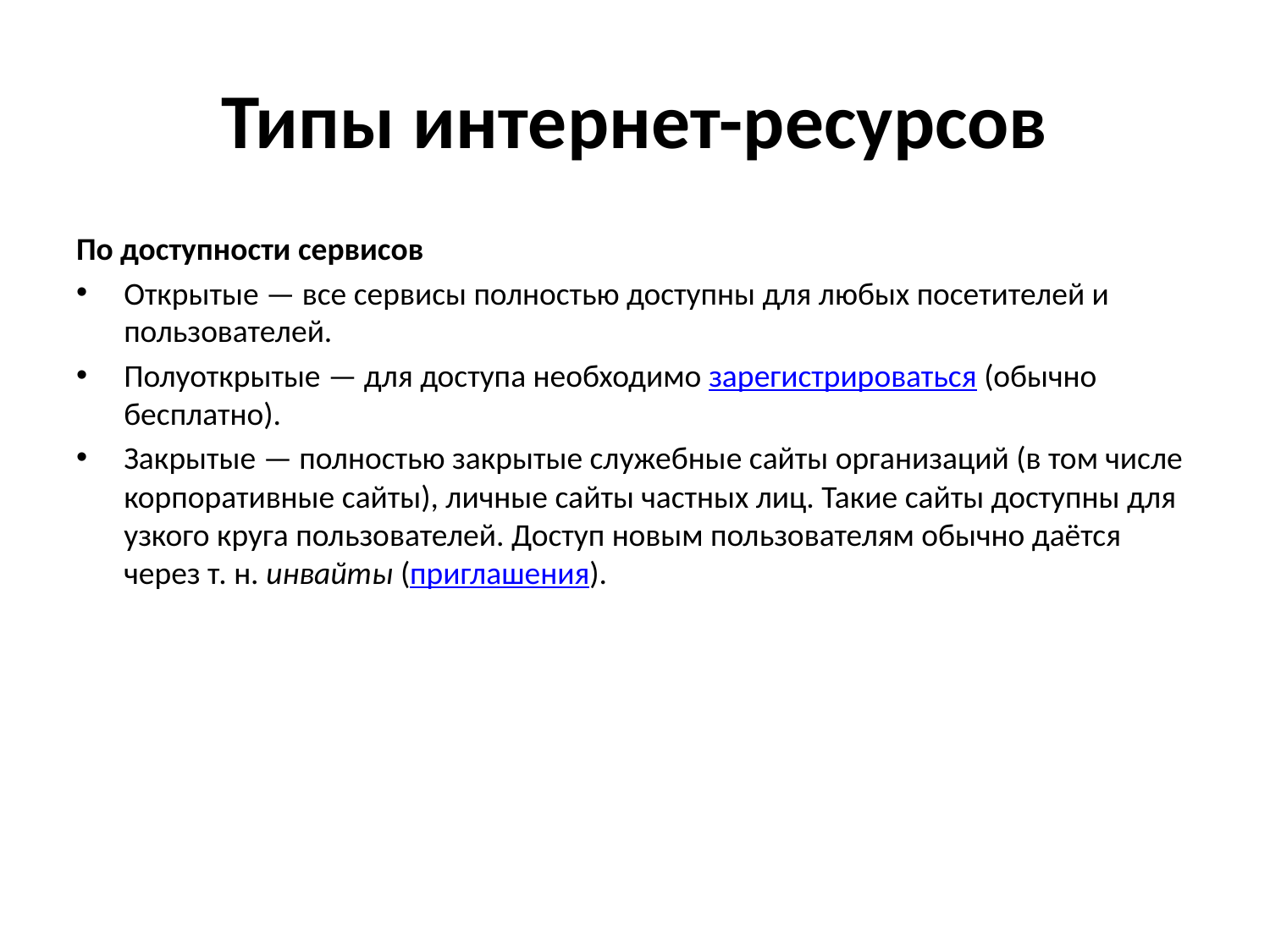

# Типы интернет-ресурсов
По доступности сервисов
Открытые — все сервисы полностью доступны для любых посетителей и пользователей.
Полуоткрытые — для доступа необходимо зарегистрироваться (обычно бесплатно).
Закрытые — полностью закрытые служебные сайты организаций (в том числе корпоративные сайты), личные сайты частных лиц. Такие сайты доступны для узкого круга пользователей. Доступ новым пользователям обычно даётся через т. н. инвайты (приглашения).